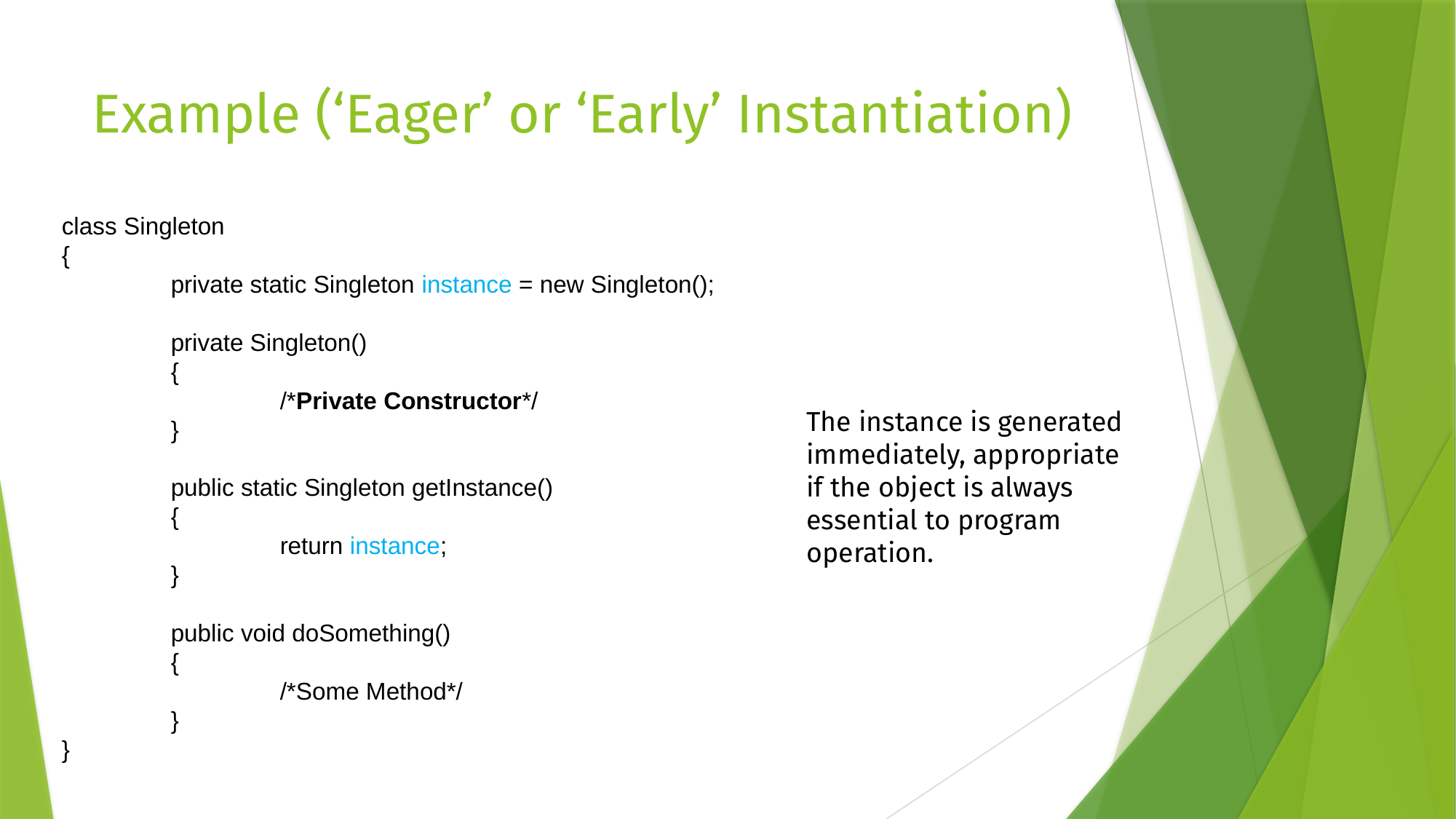

# Example (‘Eager’ or ‘Early’ Instantiation)
class Singleton
{
	private static Singleton instance = new Singleton();
	private Singleton()
	{
		/*Private Constructor*/
	}
	public static Singleton getInstance()
	{
		return instance;
	}
	public void doSomething()
	{
		/*Some Method*/
	}
}
The instance is generated immediately, appropriate if the object is always essential to program operation.